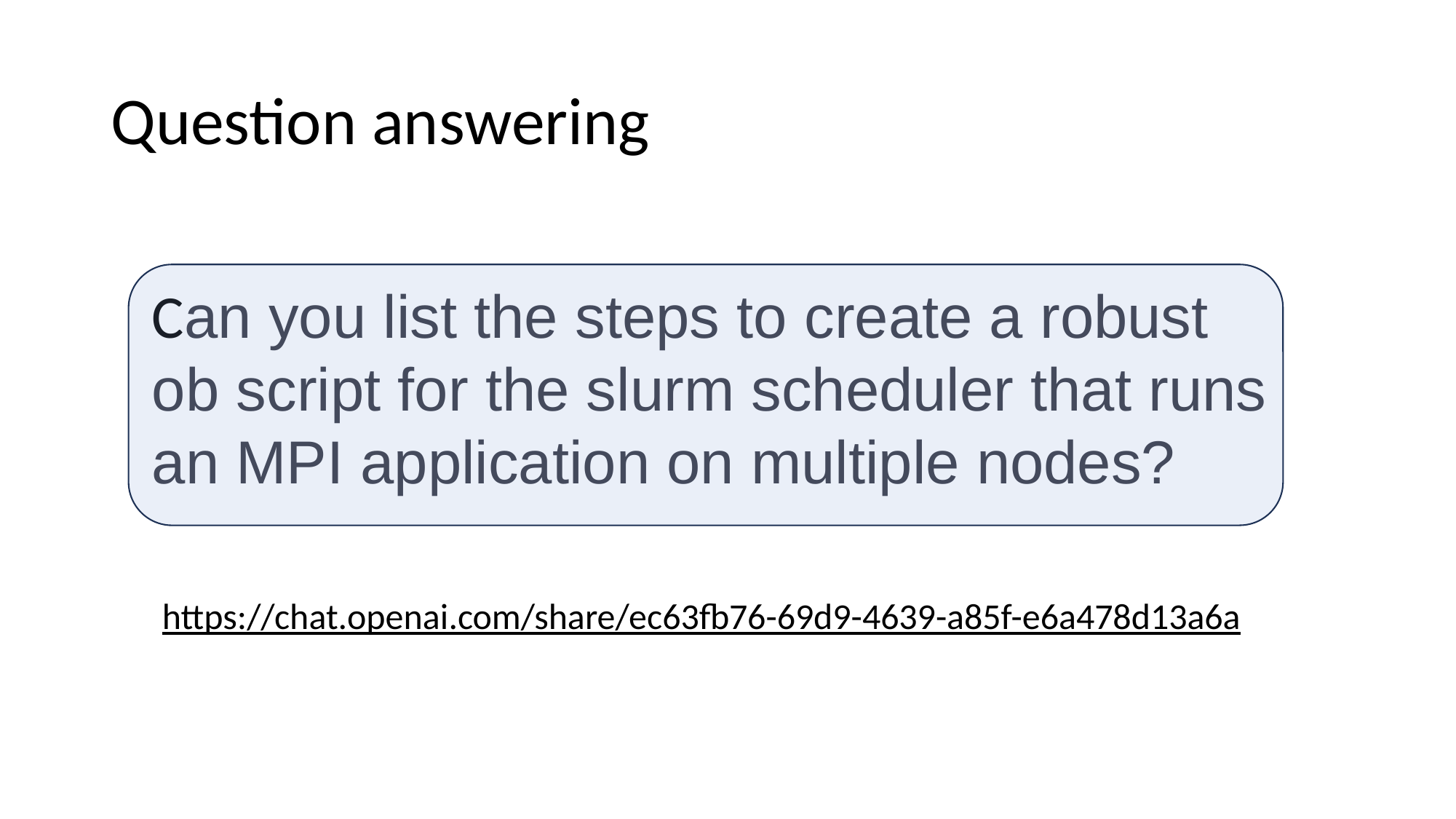

# Question answering

Can you list the steps to create a robust
ob script for the slurm scheduler that runs
an MPI application on multiple nodes?
https://chat.openai.com/share/ec63fb76-69d9-4639-a85f-e6a478d13a6a